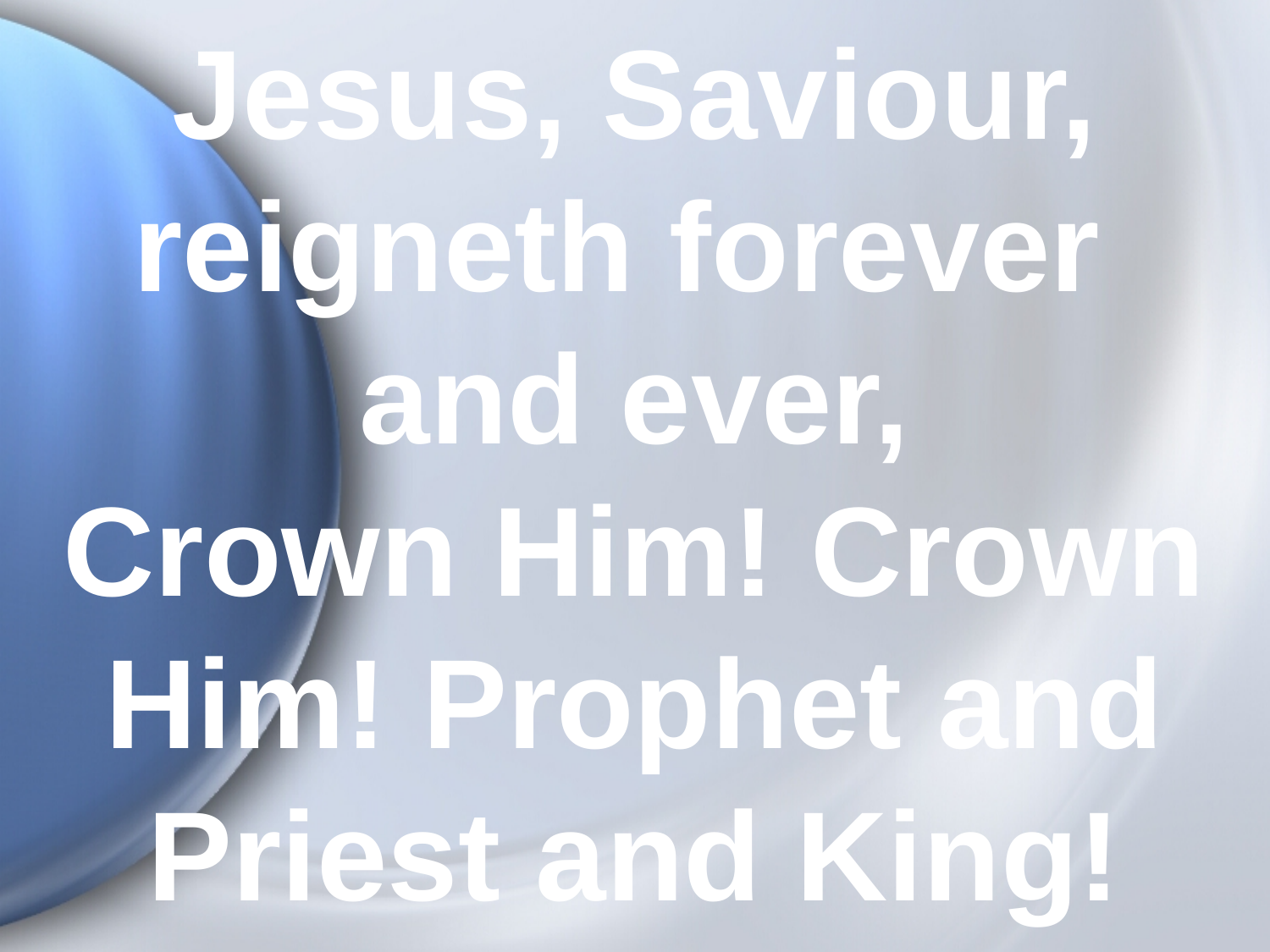

Jesus, Saviour, reigneth forever  and ever,
Crown Him! Crown Him! Prophet and Priest and King!